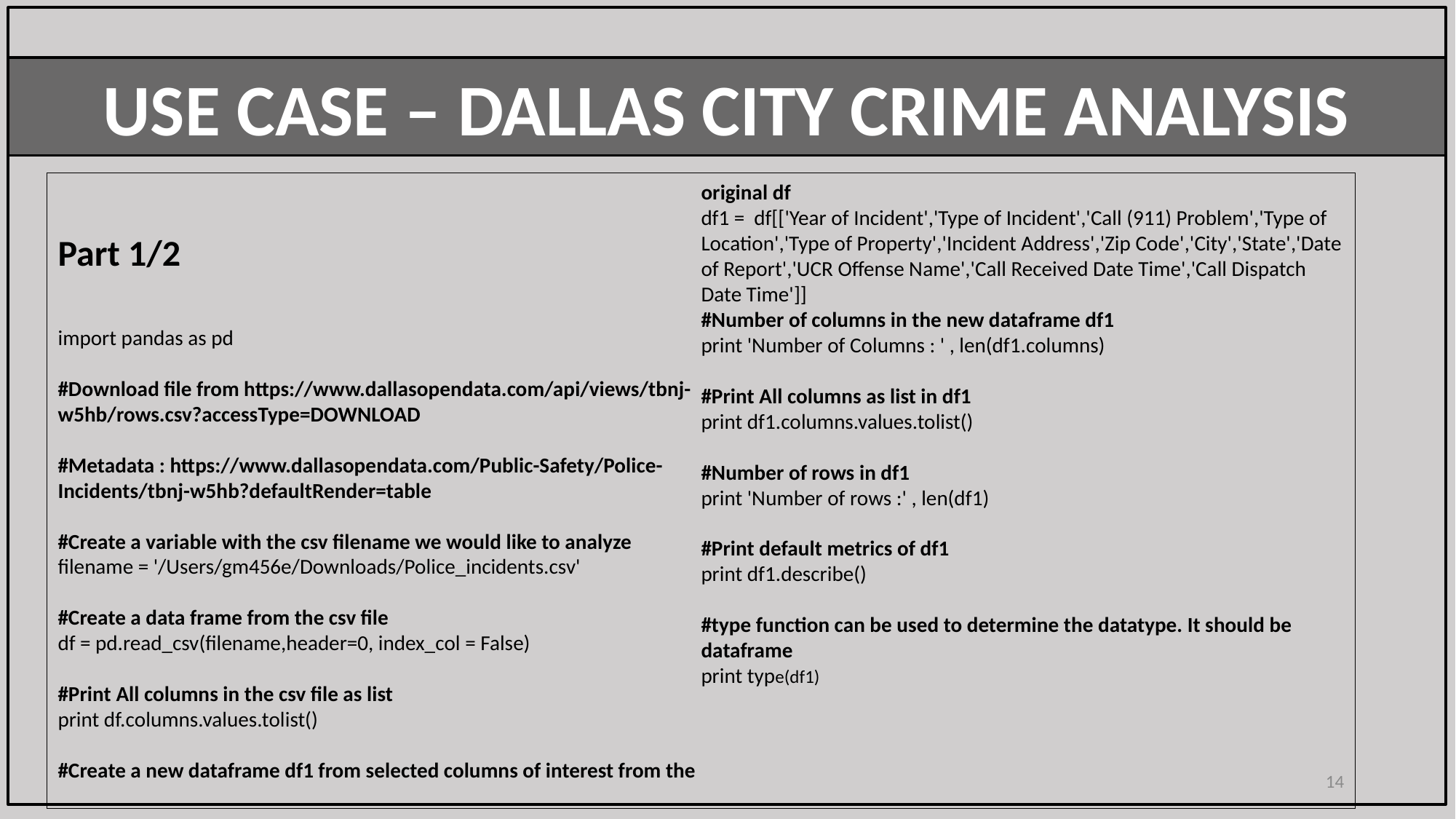

USE CASE – DALLAS CITY CRIME ANALYSIS

Part 1/2

import pandas as pd
#Download file from https://www.dallasopendata.com/api/views/tbnj-w5hb/rows.csv?accessType=DOWNLOAD
#Metadata : https://www.dallasopendata.com/Public-Safety/Police-Incidents/tbnj-w5hb?defaultRender=table
#Create a variable with the csv filename we would like to analyze
filename = '/Users/gm456e/Downloads/Police_incidents.csv'
#Create a data frame from the csv file
df = pd.read_csv(filename,header=0, index_col = False)
#Print All columns in the csv file as list
print df.columns.values.tolist()
#Create a new dataframe df1 from selected columns of interest from the original df
df1 =  df[['Year of Incident','Type of Incident','Call (911) Problem','Type of Location','Type of Property','Incident Address','Zip Code','City','State','Date of Report','UCR Offense Name','Call Received Date Time','Call Dispatch Date Time']]
#Number of columns in the new dataframe df1
print 'Number of Columns : ' , len(df1.columns)
#Print All columns as list in df1
print df1.columns.values.tolist()
#Number of rows in df1
print 'Number of rows :' , len(df1)
#Print default metrics of df1
print df1.describe()
#type function can be used to determine the datatype. It should be dataframe
print type(df1)
14